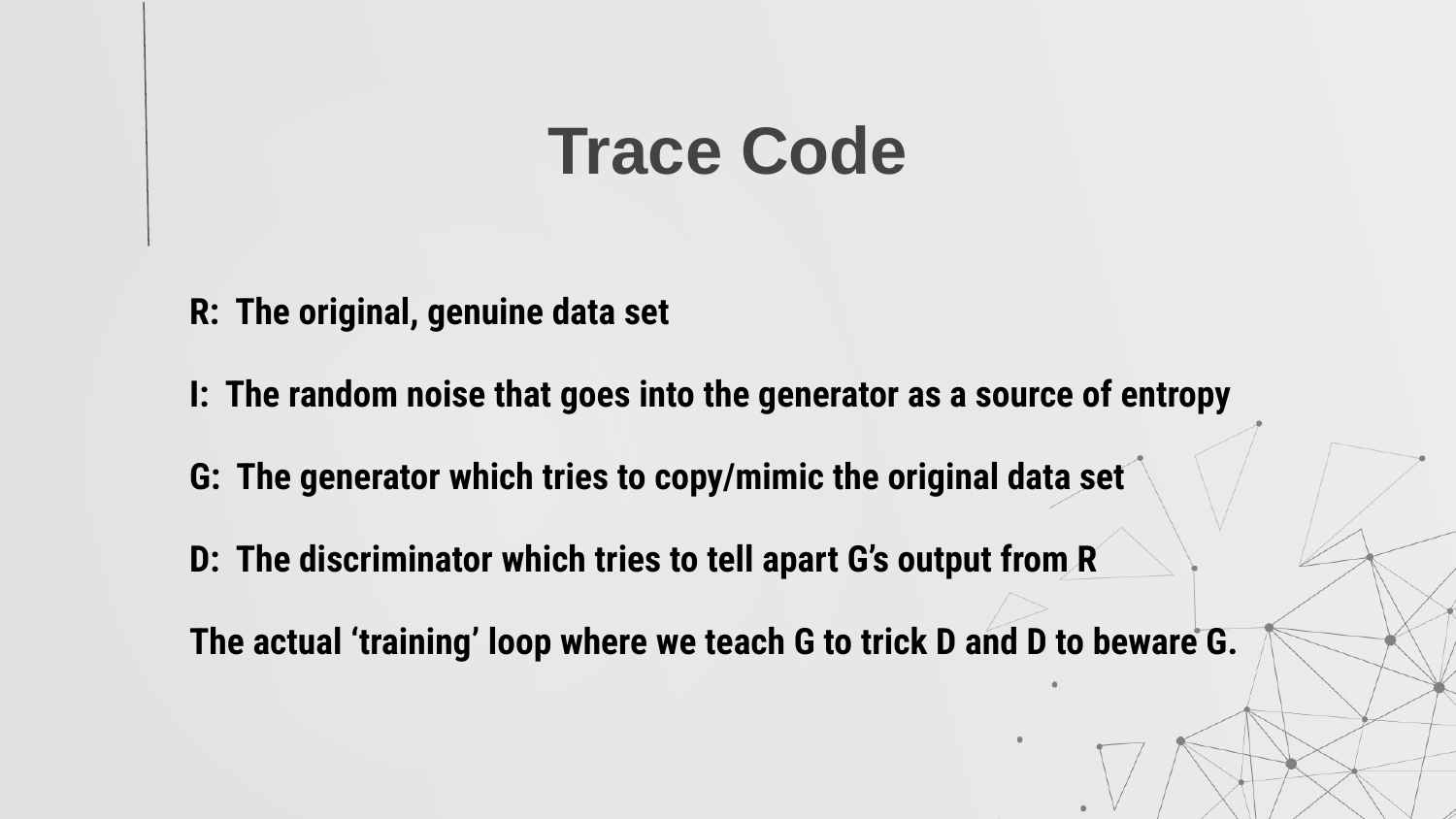

# Trace Code
R:  The original, genuine data set
I:  The random noise that goes into the generator as a source of entropy
G:  The generator which tries to copy/mimic the original data set
D:  The discriminator which tries to tell apart G’s output from R
The actual ‘training’ loop where we teach G to trick D and D to beware G.